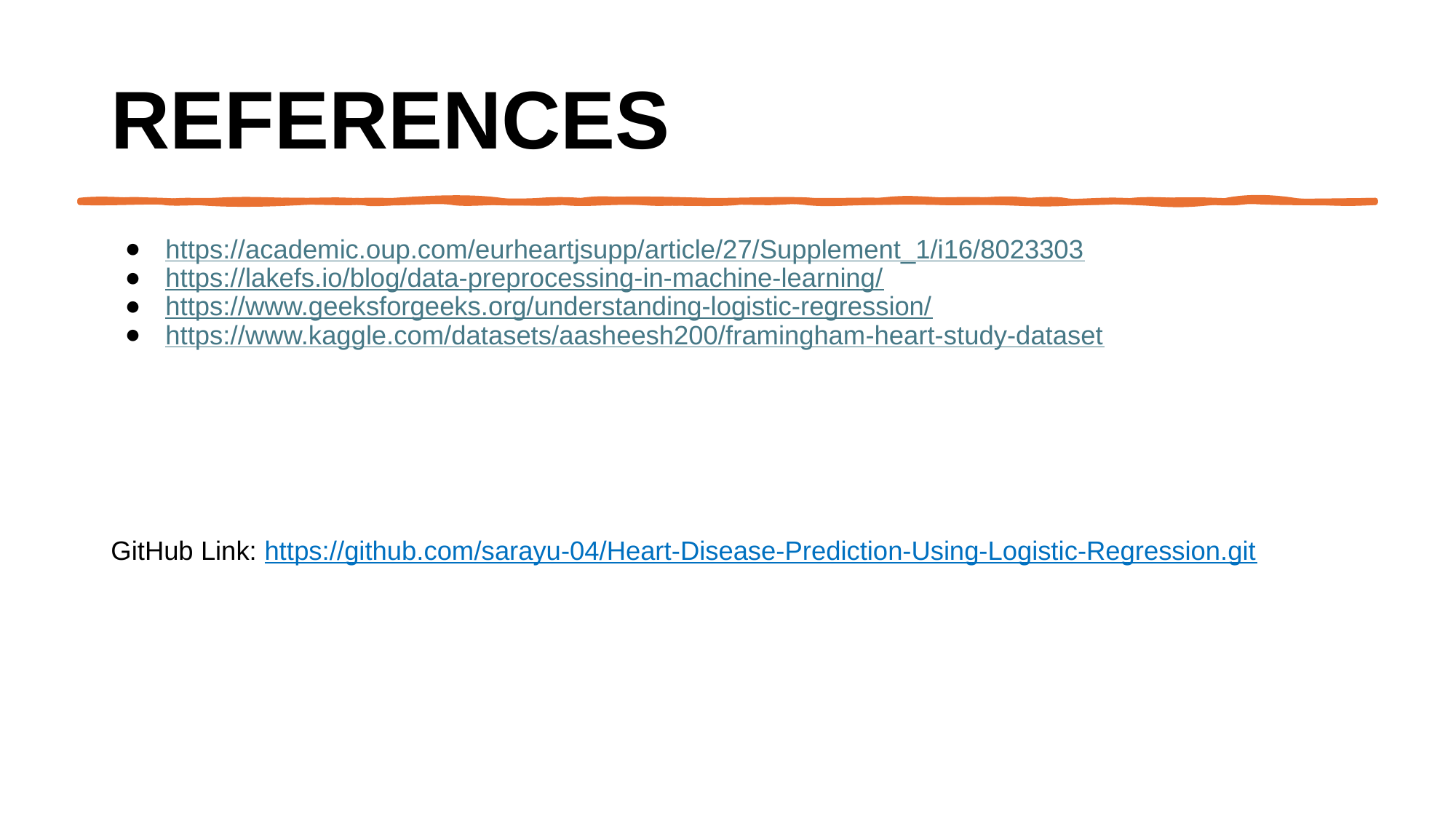

# REFERENCES

https://academic.oup.com/eurheartjsupp/article/27/Supplement_1/i16/8023303
https://lakefs.io/blog/data-preprocessing-in-machine-learning/
https://www.geeksforgeeks.org/understanding-logistic-regression/
https://www.kaggle.com/datasets/aasheesh200/framingham-heart-study-dataset

GitHub Link: https://github.com/sarayu-04/Heart-Disease-Prediction-Using-Logistic-Regression.git